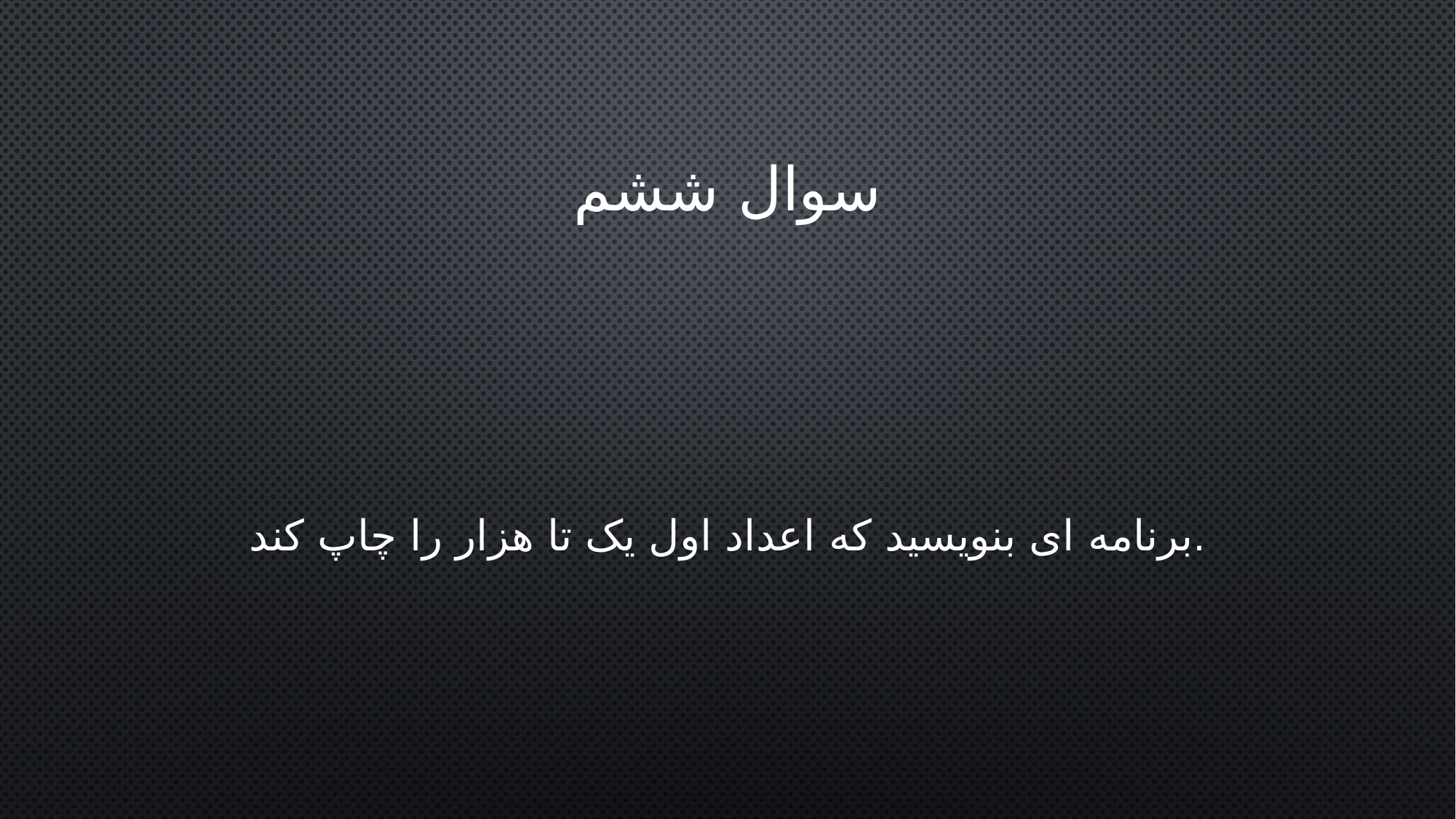

# سوال ششم
برنامه ای بنویسید که اعداد اول یک تا هزار را چاپ کند.